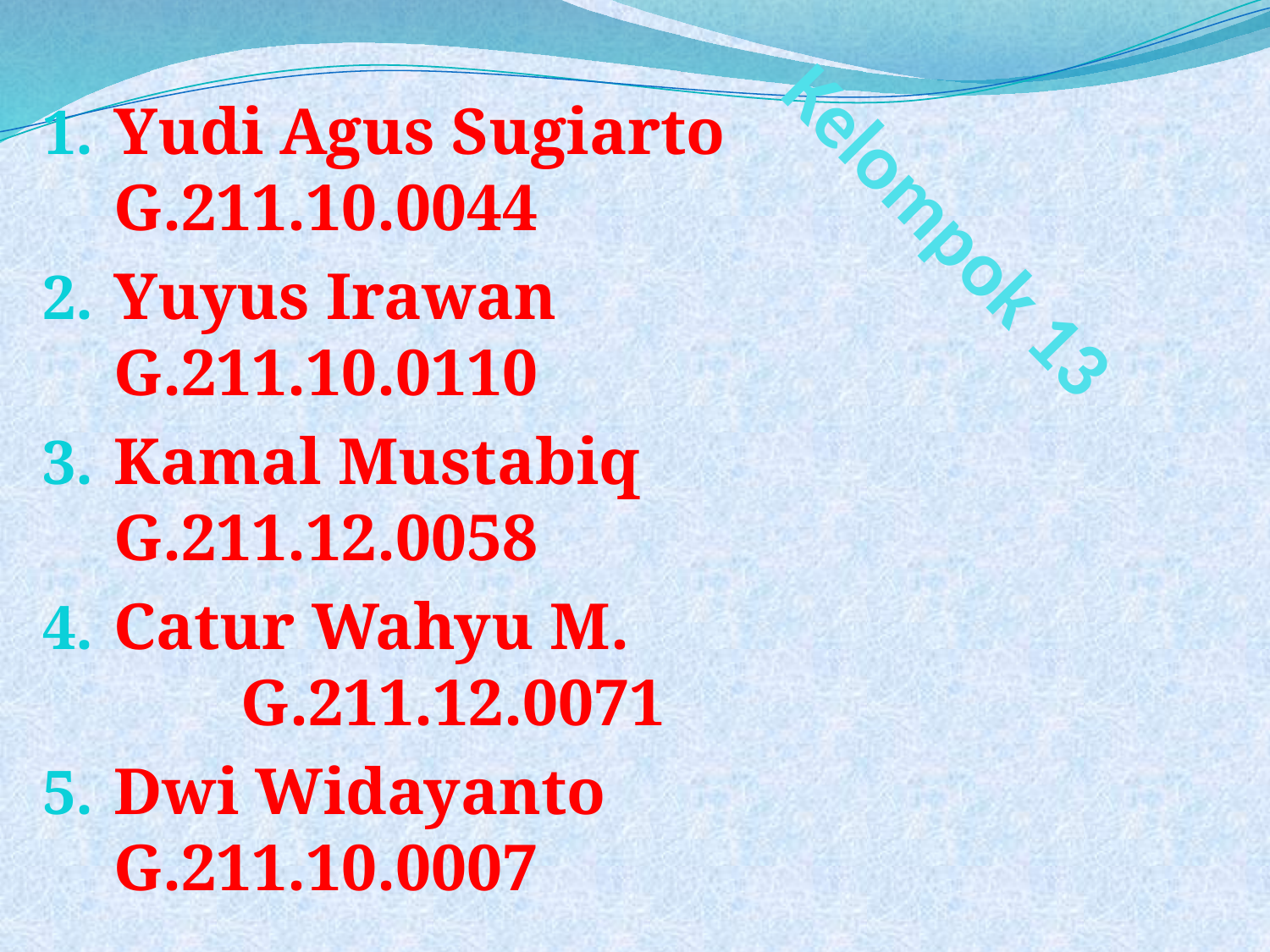

Yudi Agus Sugiarto	G.211.10.0044
Yuyus Irawan		G.211.10.0110
Kamal Mustabiq	G.211.12.0058
Catur Wahyu M.			G.211.12.0071
Dwi Widayanto	G.211.10.0007

# Kelompok 13